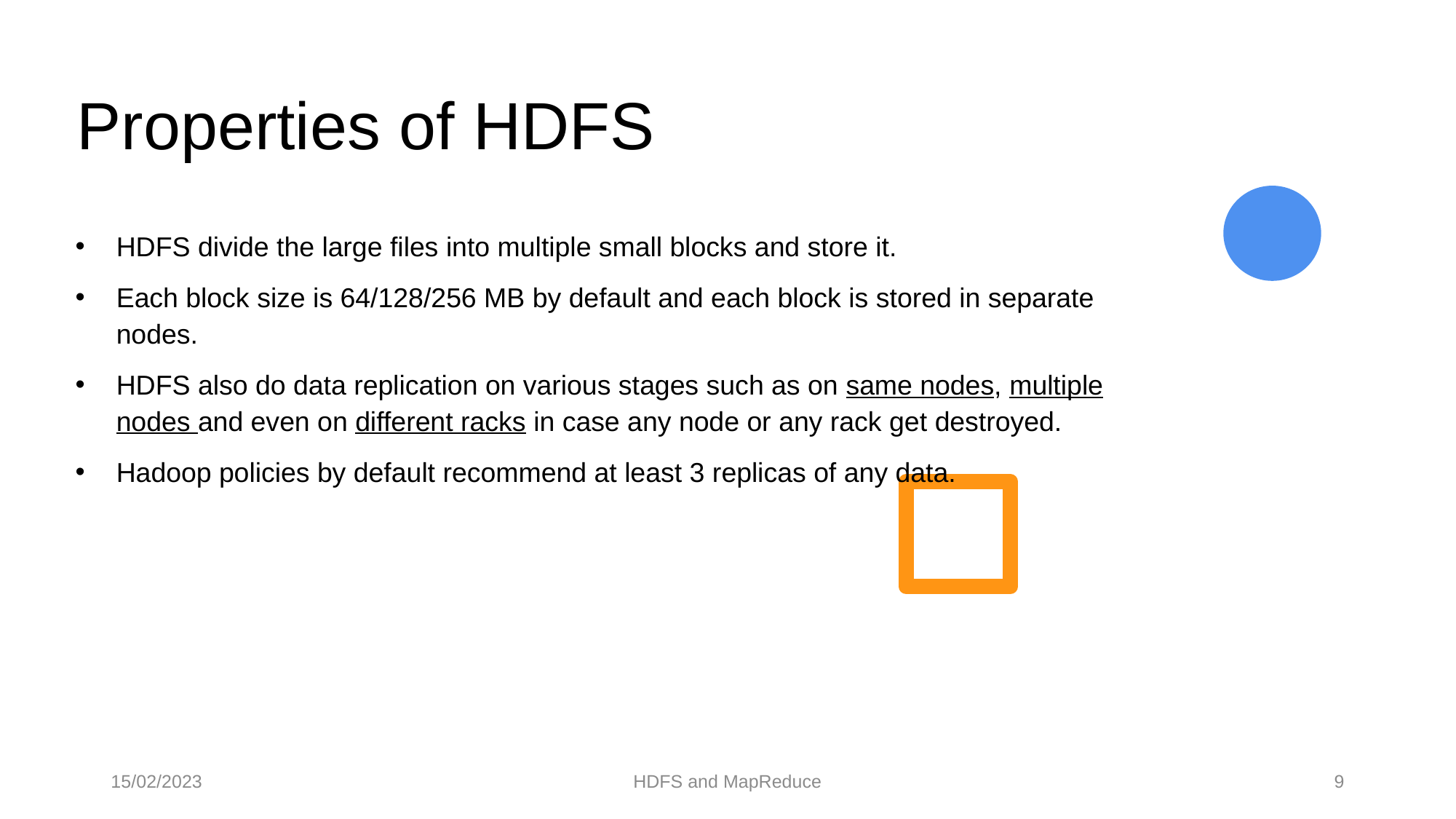

# Properties of HDFS
HDFS divide the large files into multiple small blocks and store it.
Each block size is 64/128/256 MB by default and each block is stored in separate nodes.
HDFS also do data replication on various stages such as on same nodes, multiple nodes and even on different racks in case any node or any rack get destroyed.
Hadoop policies by default recommend at least 3 replicas of any data.

15/02/2023
HDFS and MapReduce
9